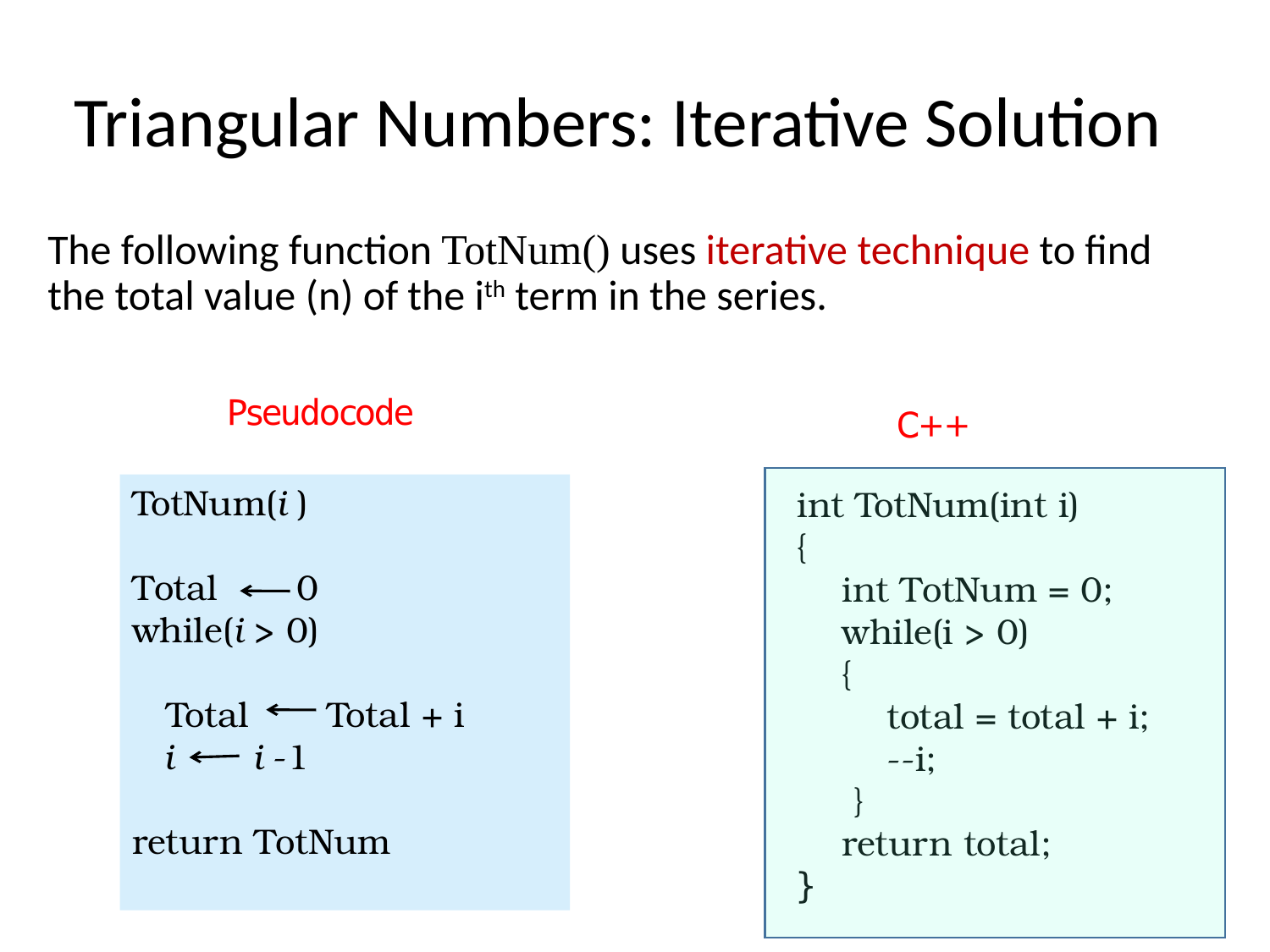

# Triangular Numbers: Iterative Solution
The following function TotNum() uses iterative technique to find the total value (n) of the ith term in the series.

Pseudocode
C++

TotNum(i )

Total       0
while(i > 0)

   Total       Total + i
   i       i -1

return TotNum

int TotNum(int i)
{
    int TotNum = 0;
    while(i > 0)
    {
        total = total + i;
        --i;
     }
    return total;
}